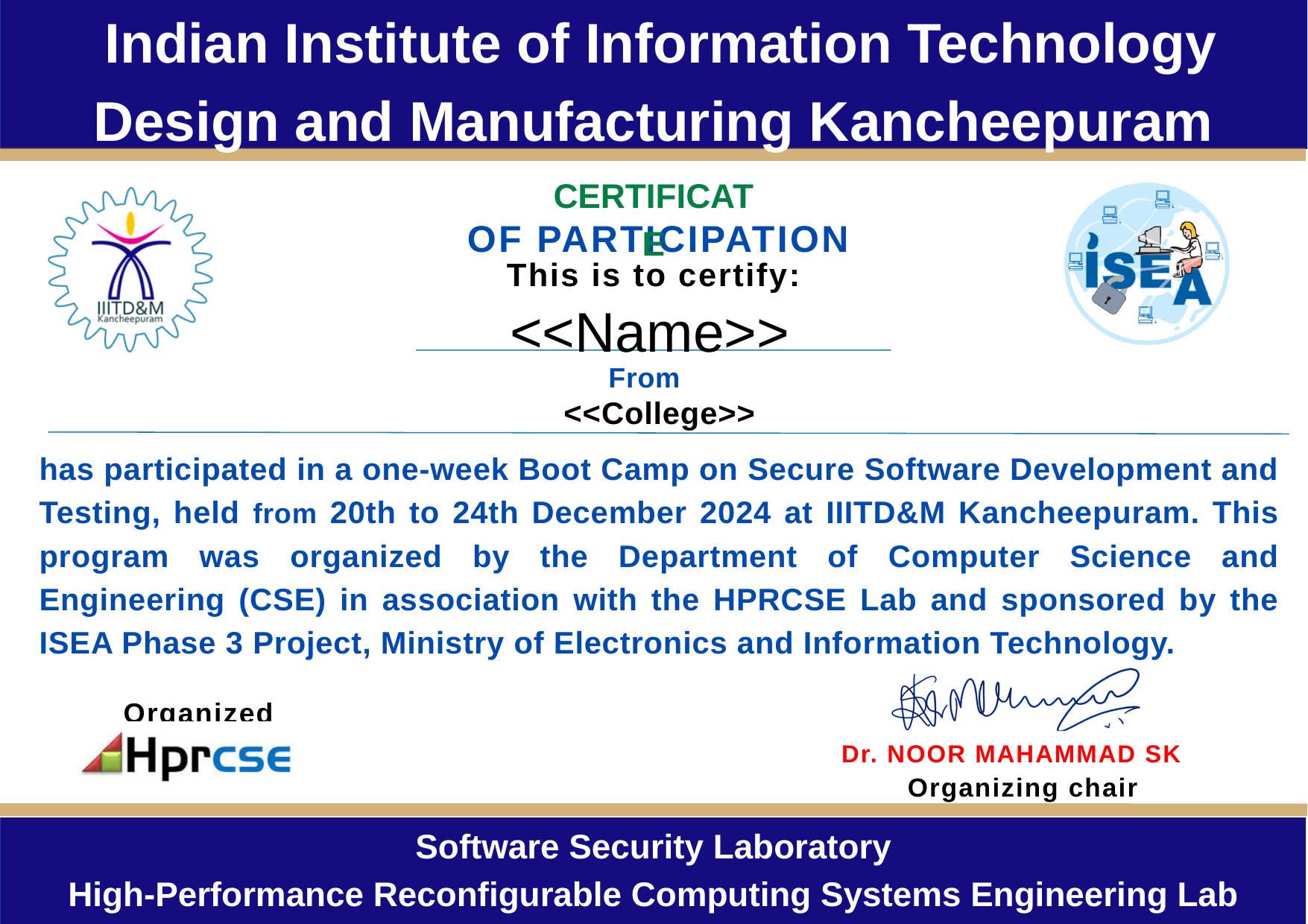

Indian Institute of Information Technology
Design and Manufacturing Kancheepuram

CERTIFICATE

OF PARTICIPATION
This is to certify:
<<Name>>

From
<<College>>

has participated in a one-week Boot Camp on Secure Software Development and Testing, held from 20th to 24th December 2024 at IIITD&M Kancheepuram. This program was organized by the Department of Computer Science and Engineering (CSE) in association with the HPRCSE Lab and sponsored by the ISEA Phase 3 Project, Ministry of Electronics and Information Technology.

 Organized by

Dr. NOOR MAHAMMAD SK
Organizing chair

Software Security Laboratory
High-Performance Reconfigurable Computing Systems Engineering Lab